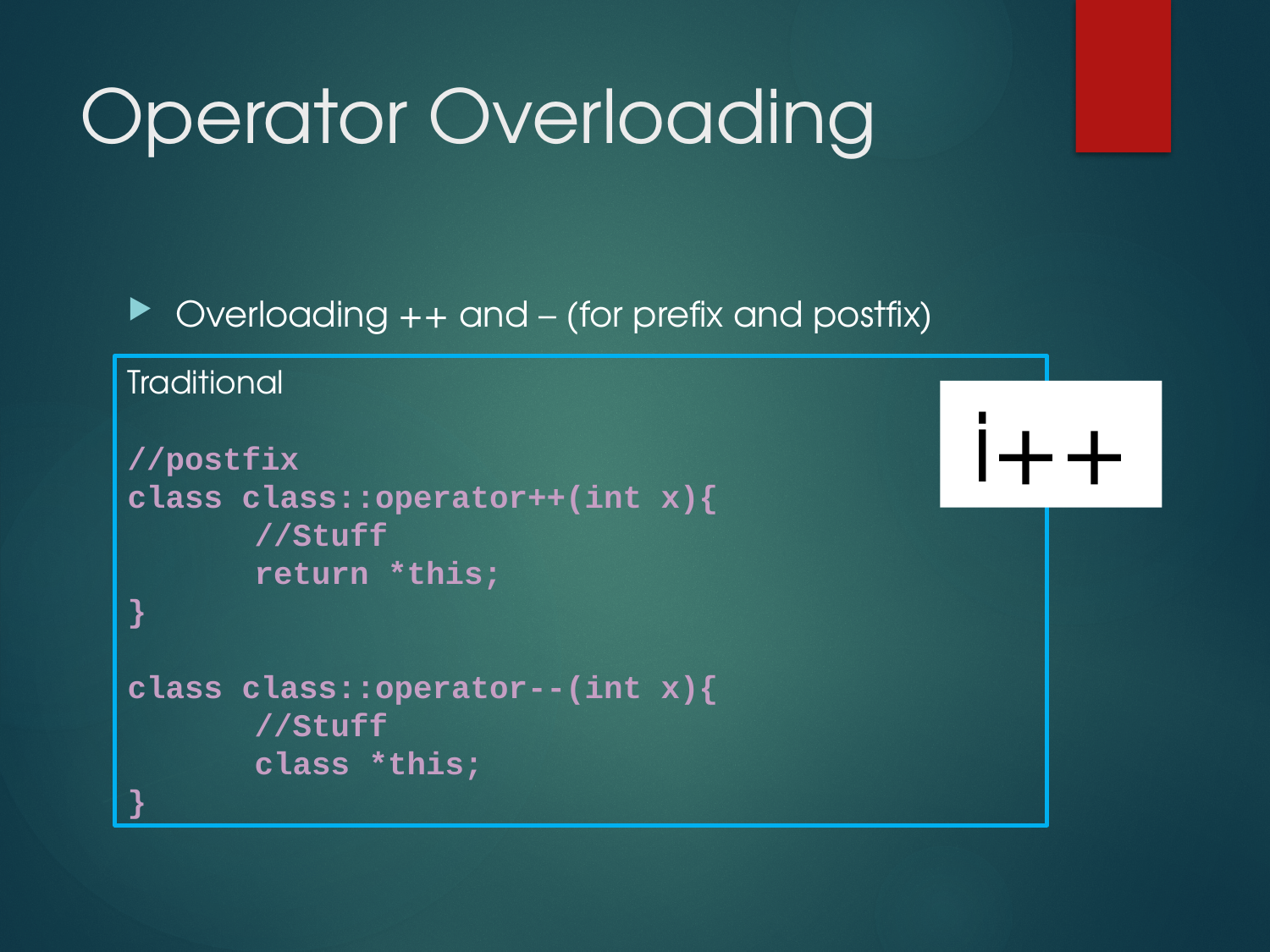

# Operator Overloading
Overloading ++ and – (for prefix and postfix)
Traditional

//postfix
class class::operator++(int x){
	//Stuff
	return *this;
}

class class::operator--(int x){
	//Stuff
	class *this;
}
i++